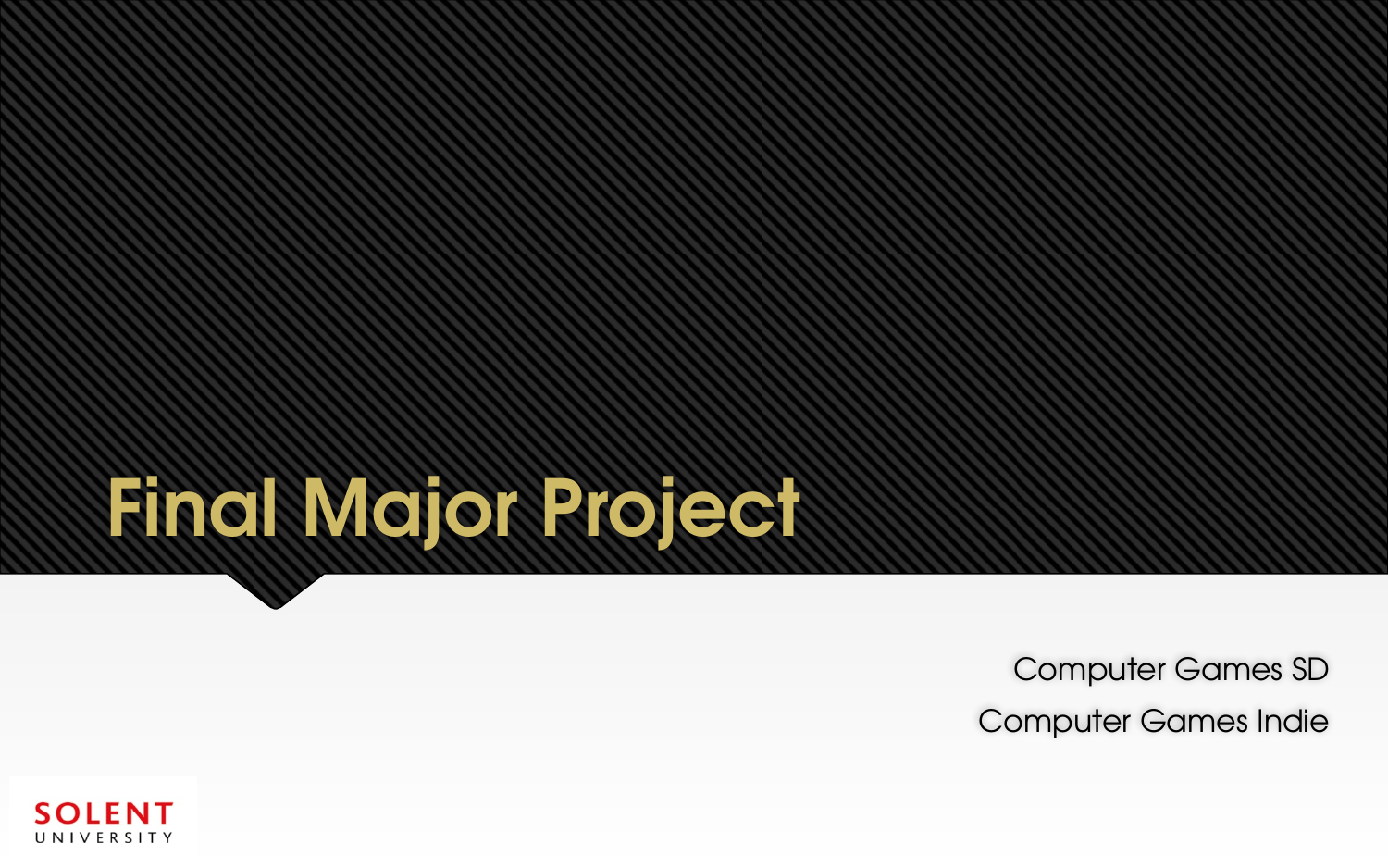

# Final Major Project
Computer Games SD
Computer Games Indie